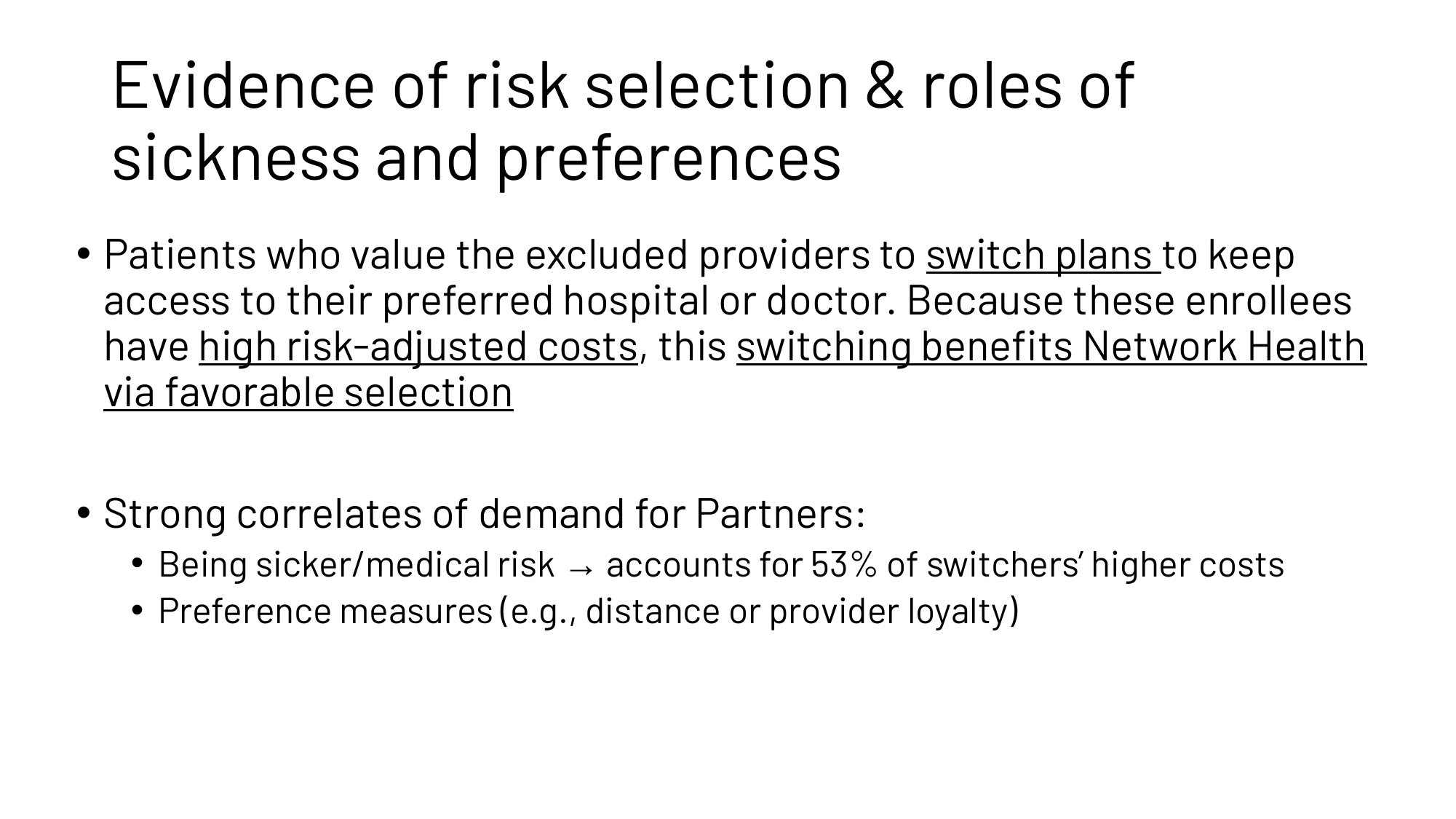

# Evidence of risk selection & roles of sickness and preferences
Patients who value the excluded providers to switch plans to keep access to their preferred hospital or doctor. Because these enrollees have high risk-adjusted costs, this switching benefits Network Health via favorable selection

Strong correlates of demand for Partners:
Being sicker/medical risk → accounts for 53% of switchers’ higher costs
Preference measures (e.g., distance or provider loyalty)